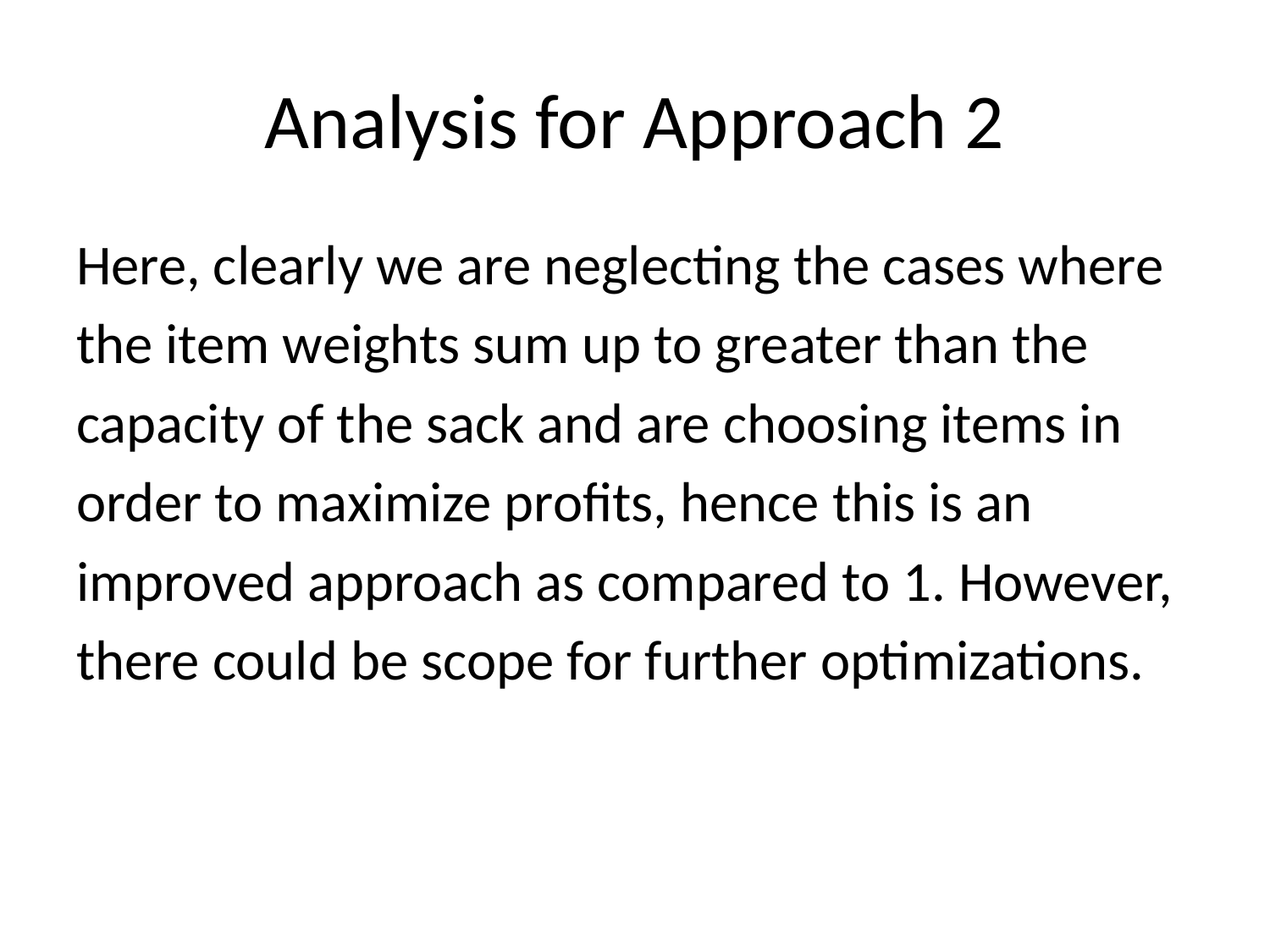

# Analysis for Approach 2
Here, clearly we are neglecting the cases where
the item weights sum up to greater than the
capacity of the sack and are choosing items in
order to maximize profits, hence this is an
improved approach as compared to 1. However,
there could be scope for further optimizations.